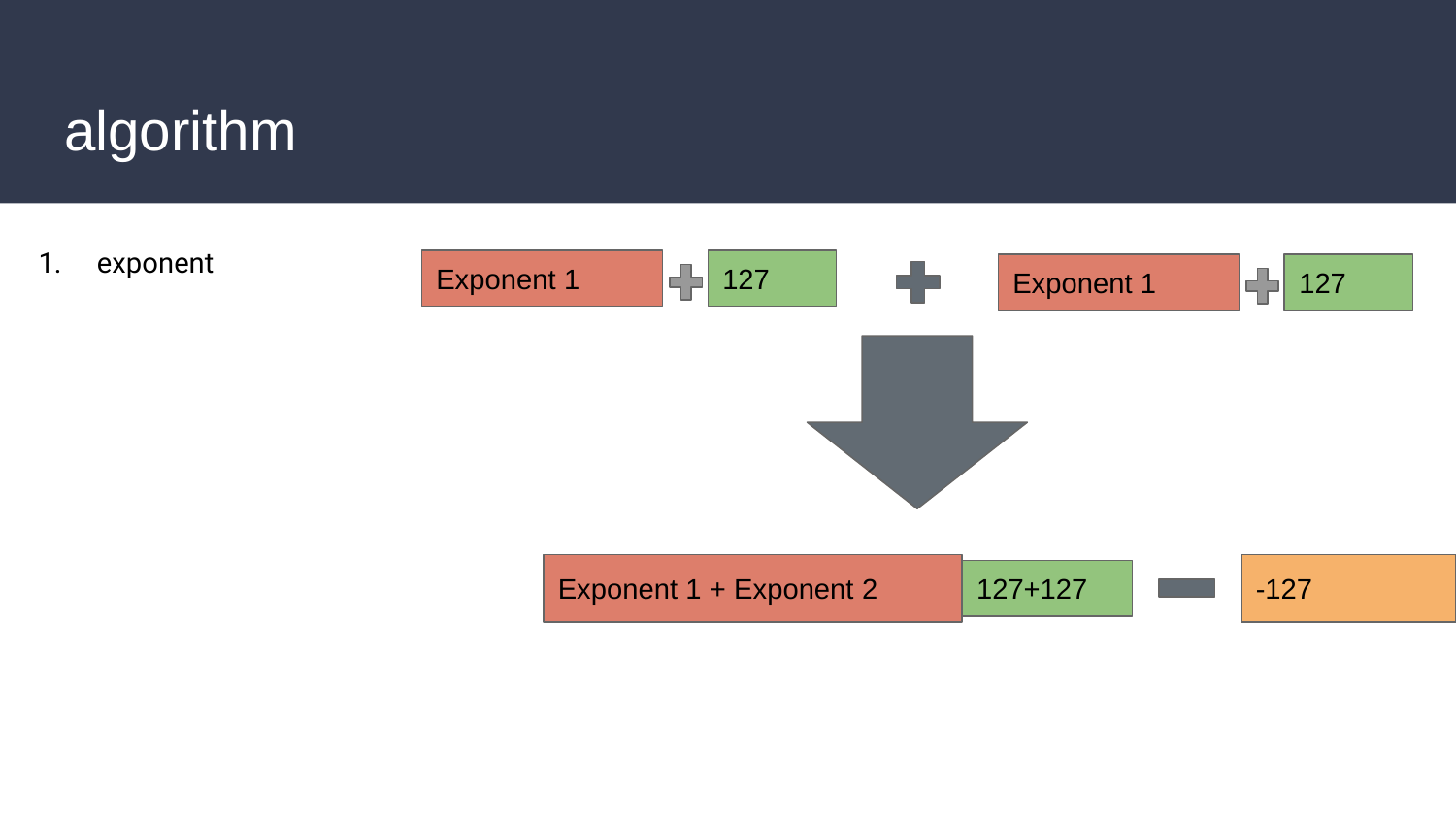

# algorithm
1.     exponent
Exponent 1
127

Exponent 1
127

Exponent 1 + Exponent 2
-127
127+127